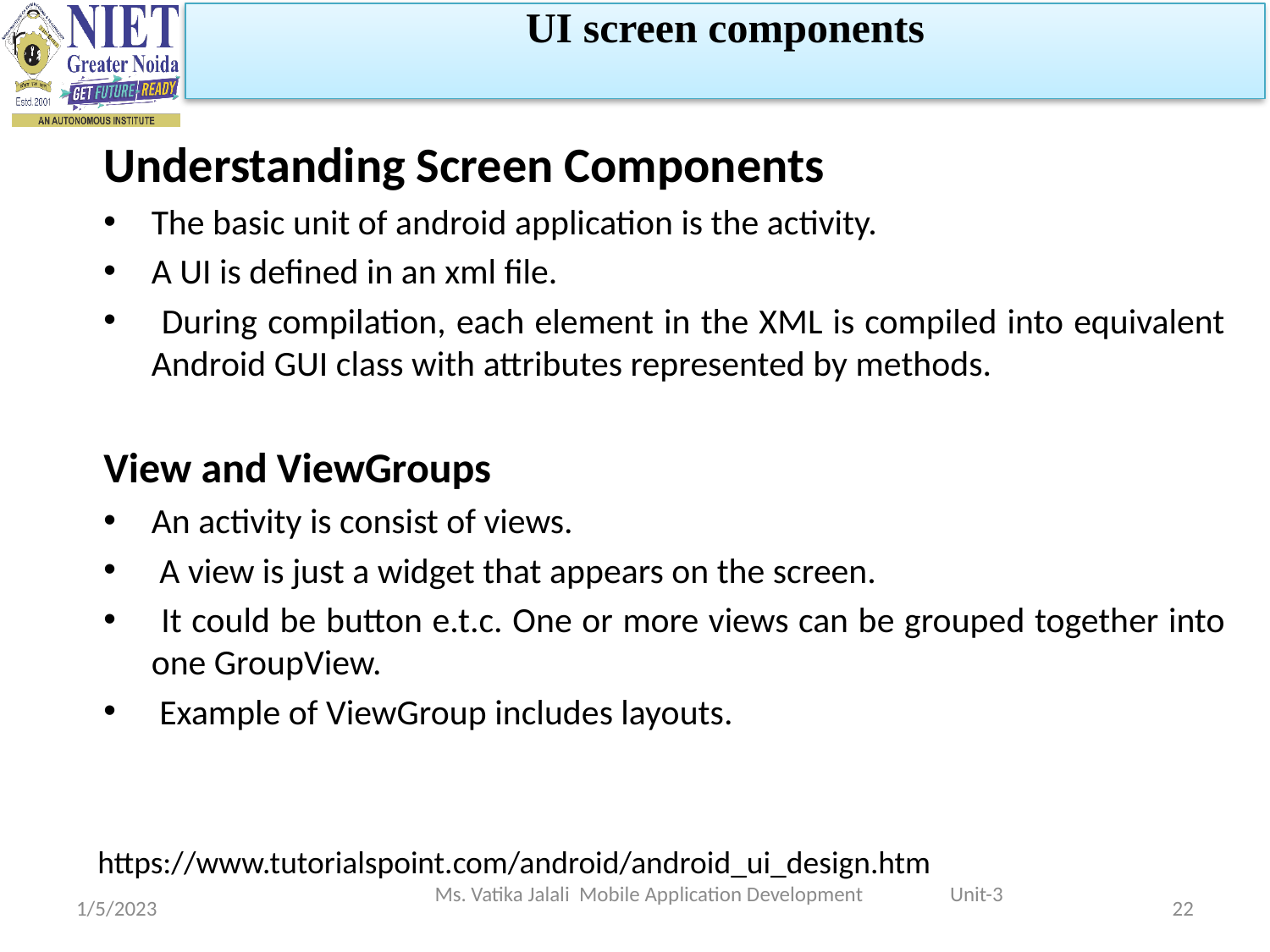

UI screen components

Understanding Screen Components
The basic unit of android application is the activity.
A UI is defined in an xml file.
 During compilation, each element in the XML is compiled into equivalent Android GUI class with attributes represented by methods.

View and ViewGroups
An activity is consist of views.
 A view is just a widget that appears on the screen.
 It could be button e.t.c. One or more views can be grouped together into one GroupView.
 Example of ViewGroup includes layouts.

https://www.tutorialspoint.com/android/android_ui_design.htm
Ms. Vatika Jalali  Mobile Application Development                  Unit-3
1/5/2023
22